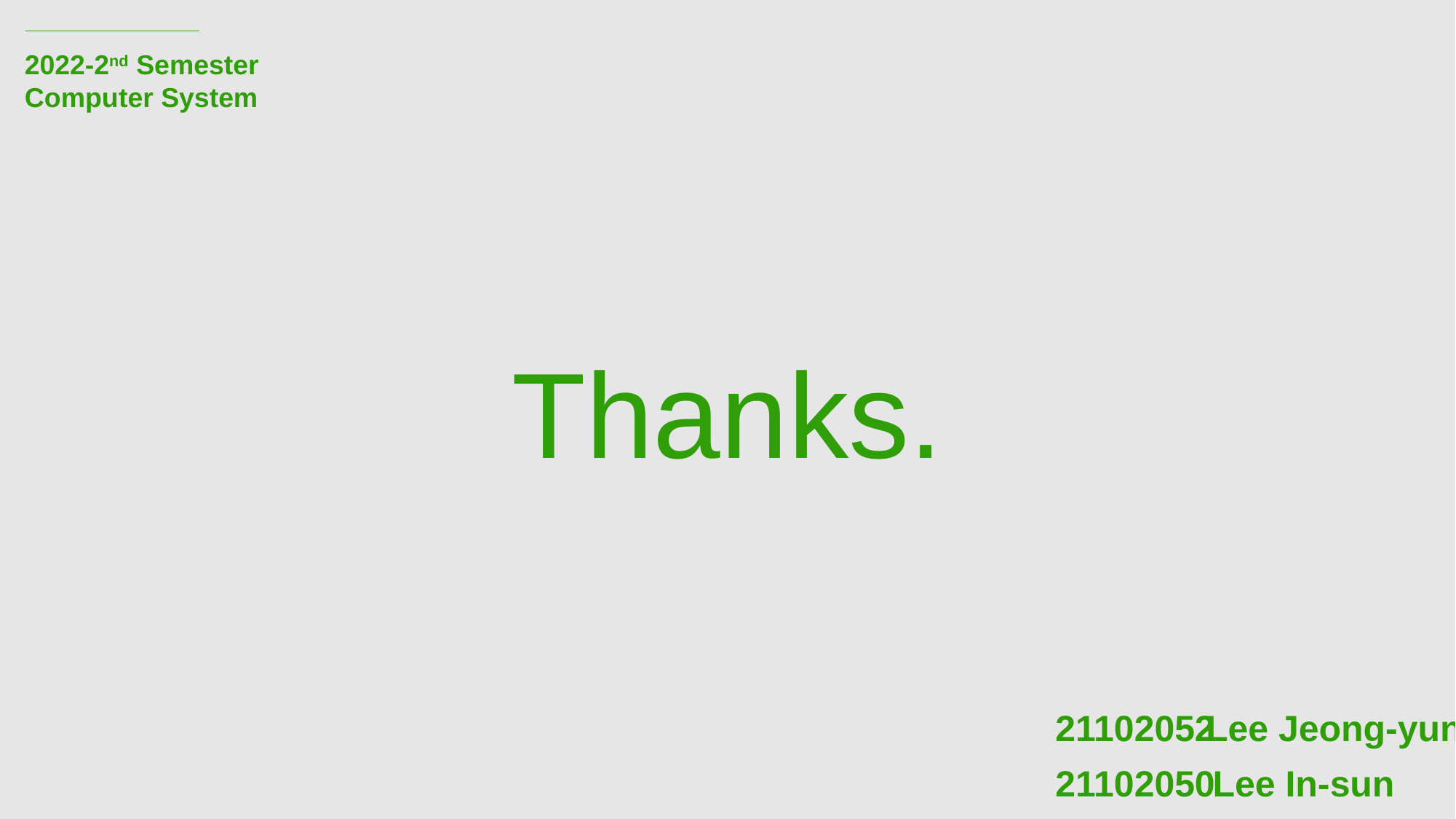

2022-2nd Semester
Computer System
Thanks.
21102052
Lee Jeong-yun
21102050
Lee In-sun